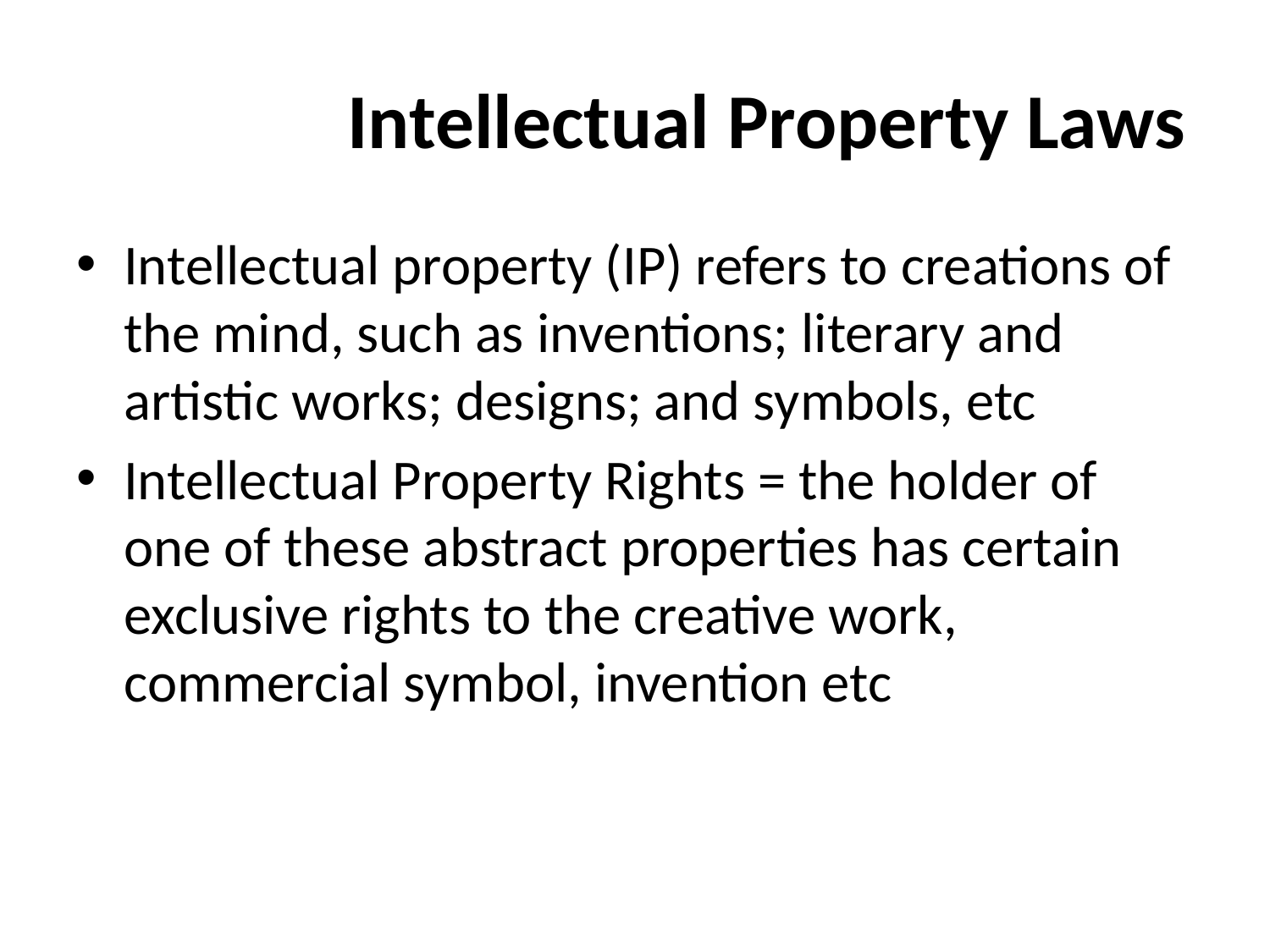

# Intellectual Property Laws
Intellectual property (IP) refers to creations of the mind, such as inventions; literary and artistic works; designs; and symbols, etc
Intellectual Property Rights = the holder of one of these abstract properties has certain exclusive rights to the creative work, commercial symbol, invention etc